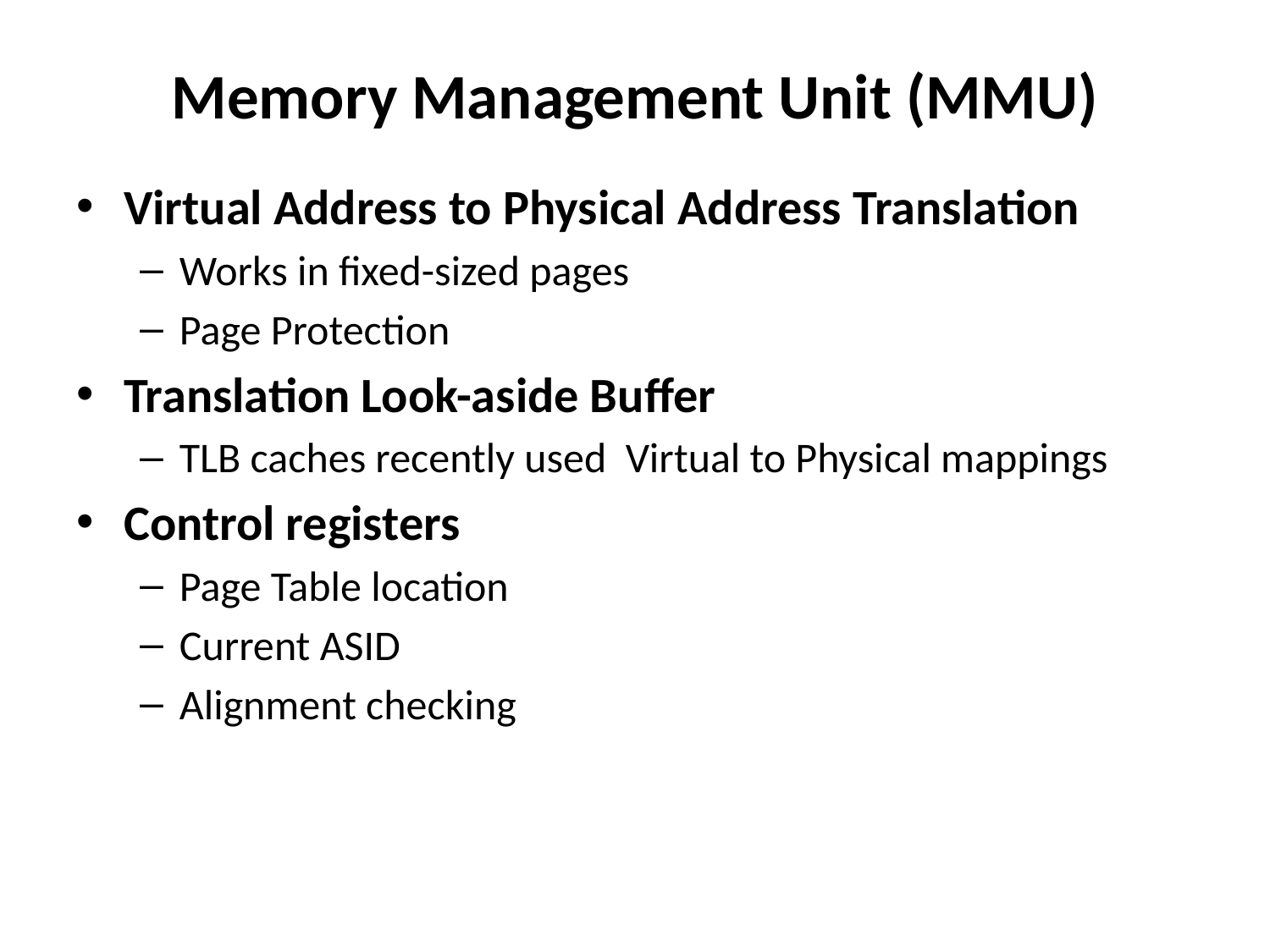

# Memory Management Unit (MMU)
Virtual Address to Physical Address Translation
Works in fixed-sized pages
Page Protection
Translation Look-aside Buffer
TLB caches recently used  Virtual to Physical mappings
Control registers
Page Table location
Current ASID
Alignment checking